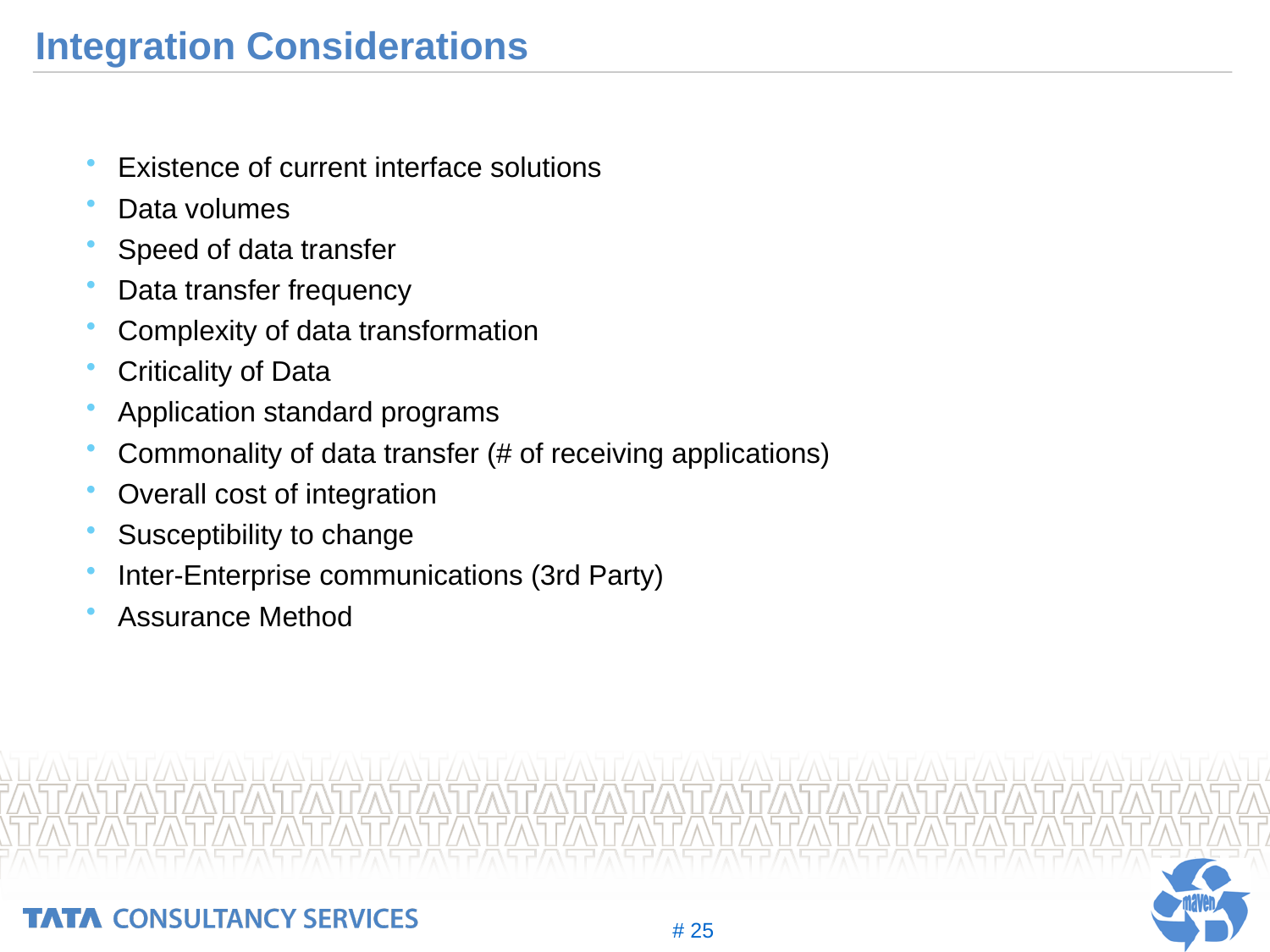

# Integration Considerations
Existence of current interface solutions
Data volumes
Speed of data transfer
Data transfer frequency
Complexity of data transformation
Criticality of Data
Application standard programs
Commonality of data transfer (# of receiving applications)
Overall cost of integration
Susceptibility to change
Inter-Enterprise communications (3rd Party)
Assurance Method